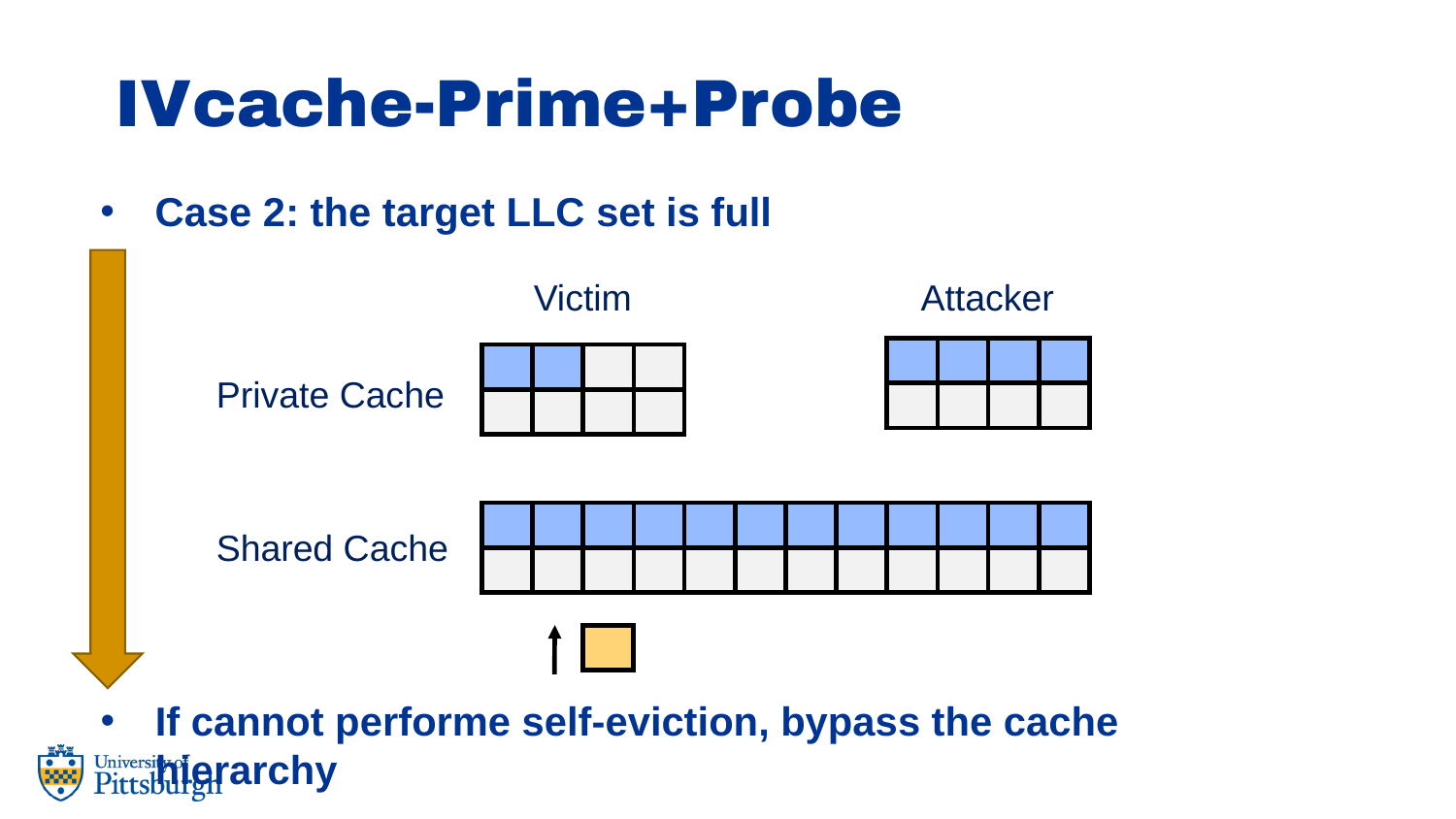

# IVcache-Prime+Probe

Case 2: the target LLC set is full

Attacker
Victim

Private Cache

Shared Cache

If cannot performe self-eviction, bypass the cache hierarchy